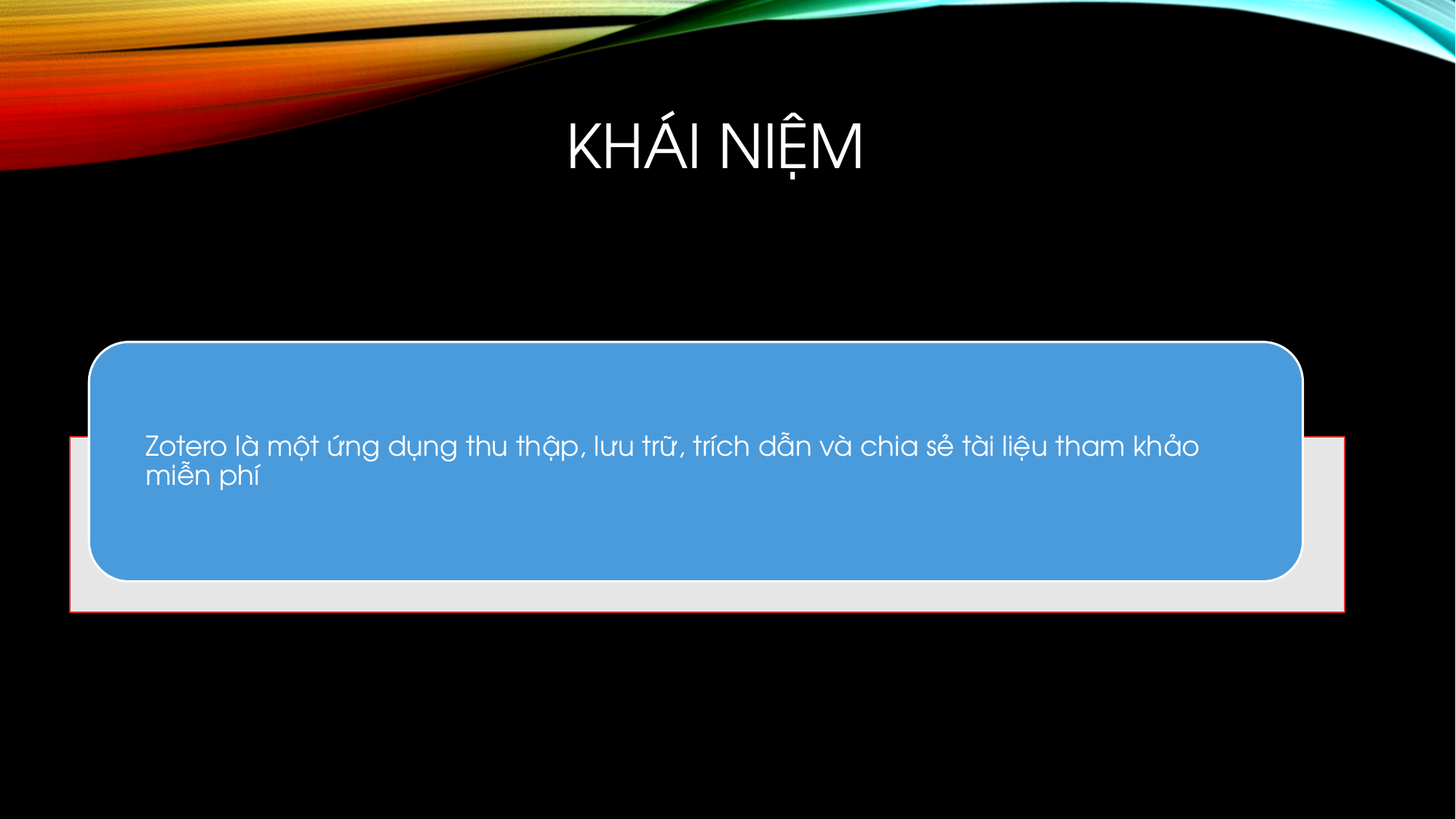

Khái niệm
Zotero là một ứng dụng thu thập, lưu trữ, trích dẫn và chia sẻ tài liệu tham khảo miễn phí